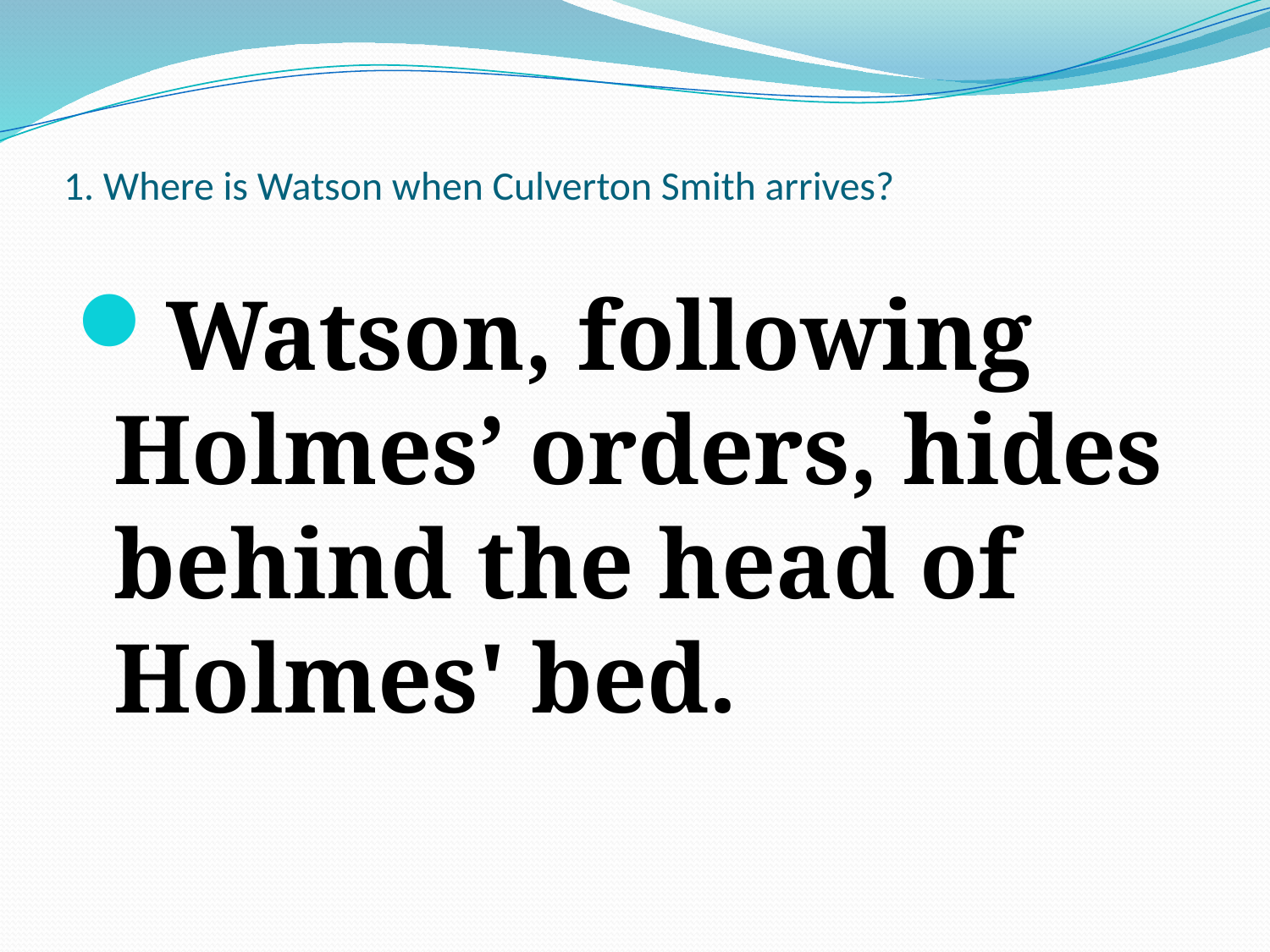

# 1. Where is Watson when Culverton Smith arrives?
Watson, following Holmes’ orders, hides behind the head of Holmes' bed.